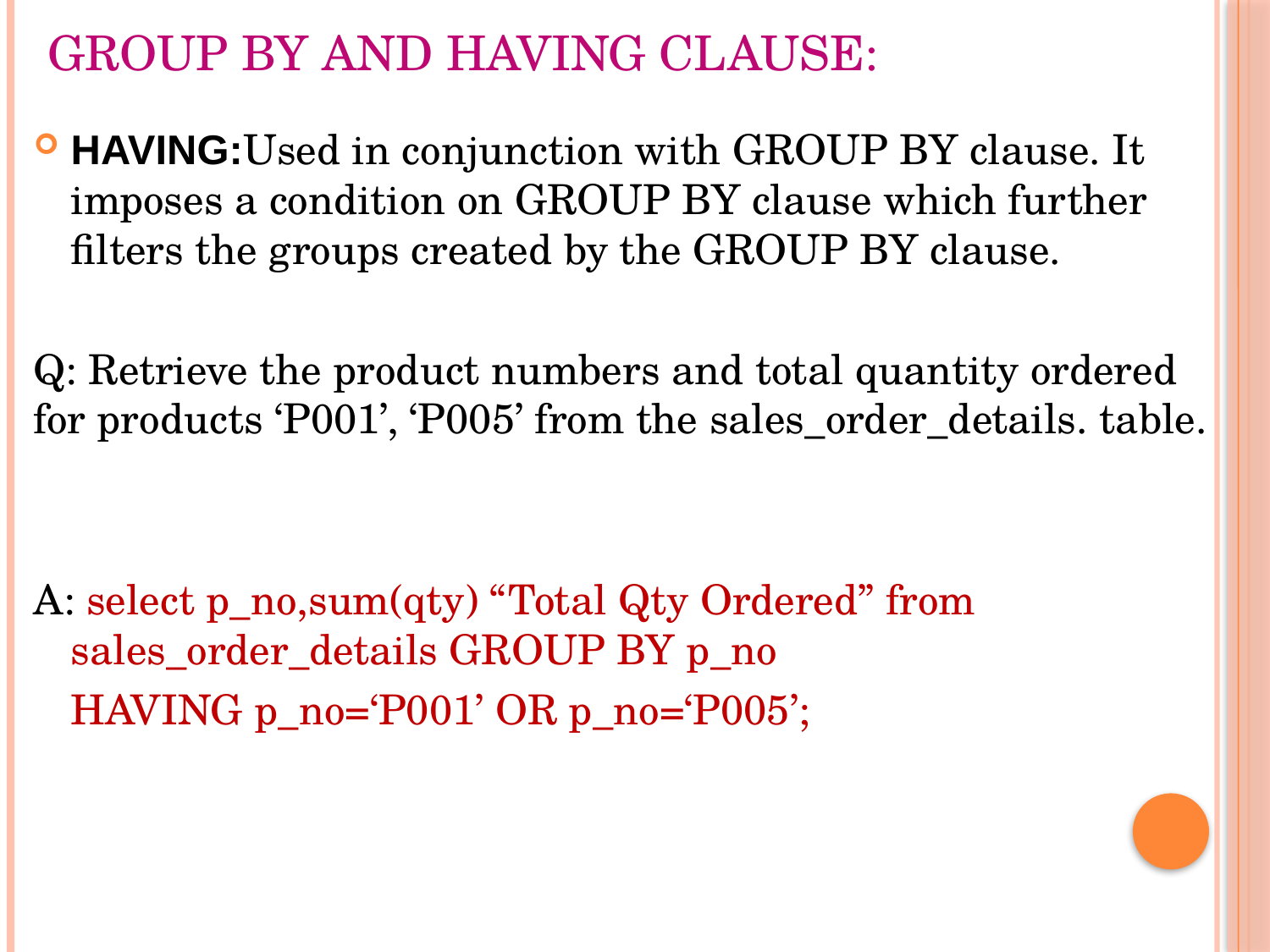

# Group by and having clause:
HAVING:Used in conjunction with GROUP BY clause. It imposes a condition on GROUP BY clause which further filters the groups created by the GROUP BY clause.

Q: Retrieve the product numbers and total quantity ordered for products ‘P001’, ‘P005’ from the sales_order_details. table.

A: select p_no,sum(qty) “Total Qty Ordered” from sales_order_details GROUP BY p_no
	HAVING p_no=‘P001’ OR p_no=‘P005’;